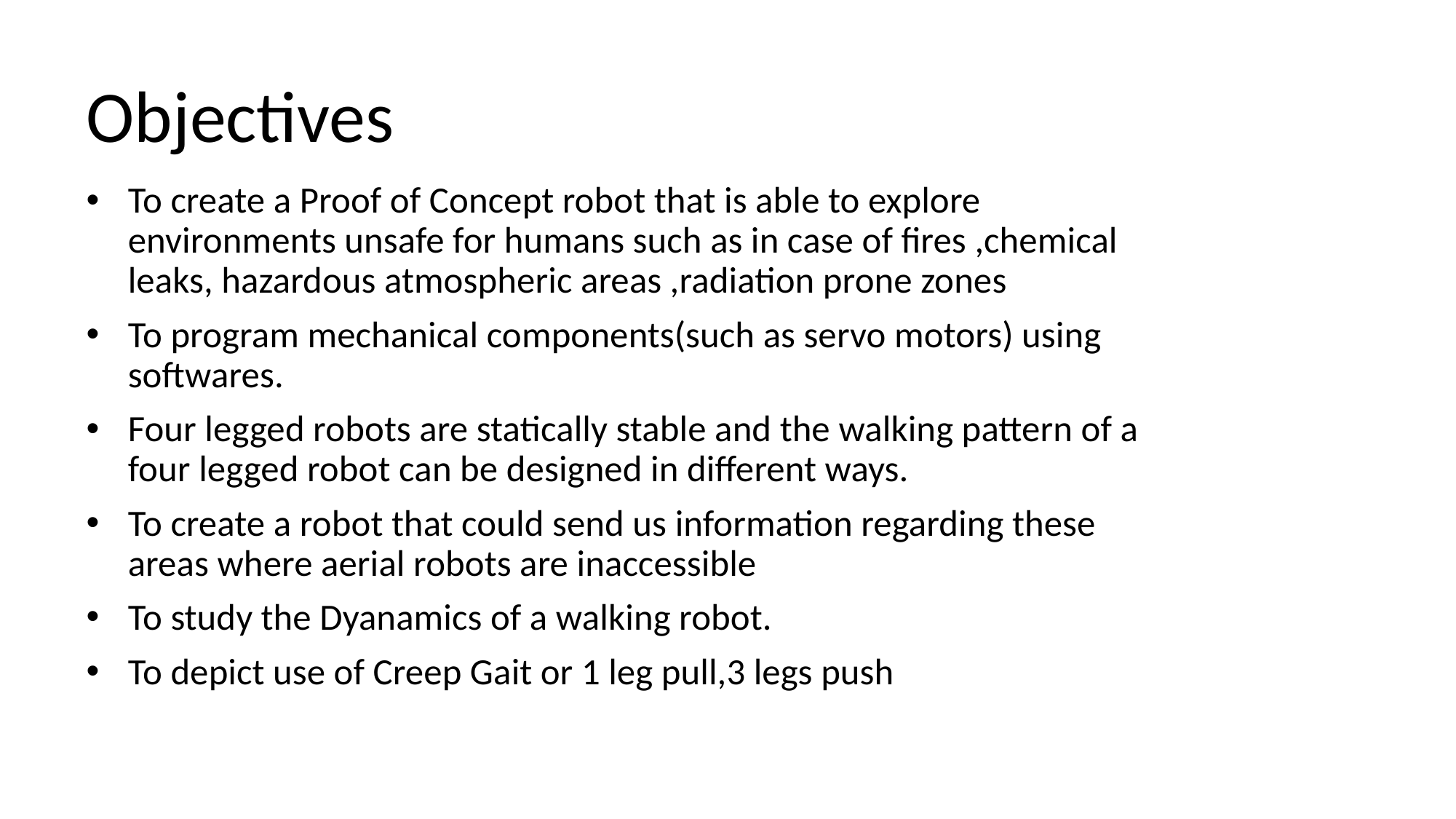

# Objectives
To create a Proof of Concept robot that is able to explore environments unsafe for humans such as in case of fires ,chemical leaks, hazardous atmospheric areas ,radiation prone zones
To program mechanical components(such as servo motors) using softwares.
Four legged robots are statically stable and the walking pattern of a four legged robot can be designed in different ways.
To create a robot that could send us information regarding these areas where aerial robots are inaccessible
To study the Dyanamics of a walking robot.
To depict use of Creep Gait or 1 leg pull,3 legs push